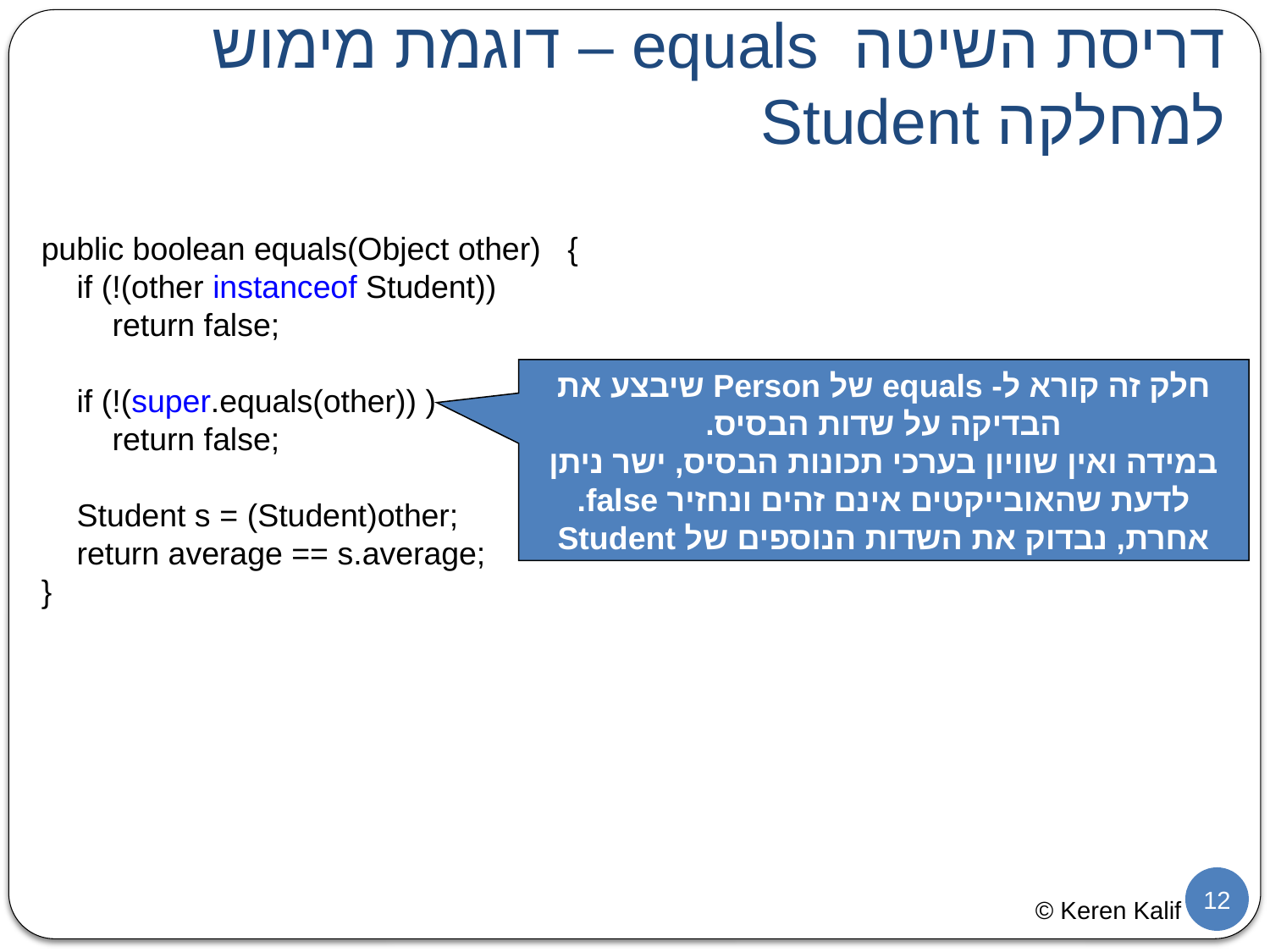

# דריסת השיטה  equals – דוגמת מימוש למחלקה Student

        public boolean equals(Object other)   {
            if (!(other instanceof Student))
                return false;

            if (!(super.equals(other)) )
                return false;

            Student s = (Student)other;
            return average == s.average;
        }
חלק זה קורא ל- equals של Person שיבצע את הבדיקה על שדות הבסיס.
במידה ואין שוויון בערכי תכונות הבסיס, ישר ניתן לדעת שהאובייקטים אינם זהים ונחזיר false.
אחרת, נבדוק את השדות הנוספים של Student
12